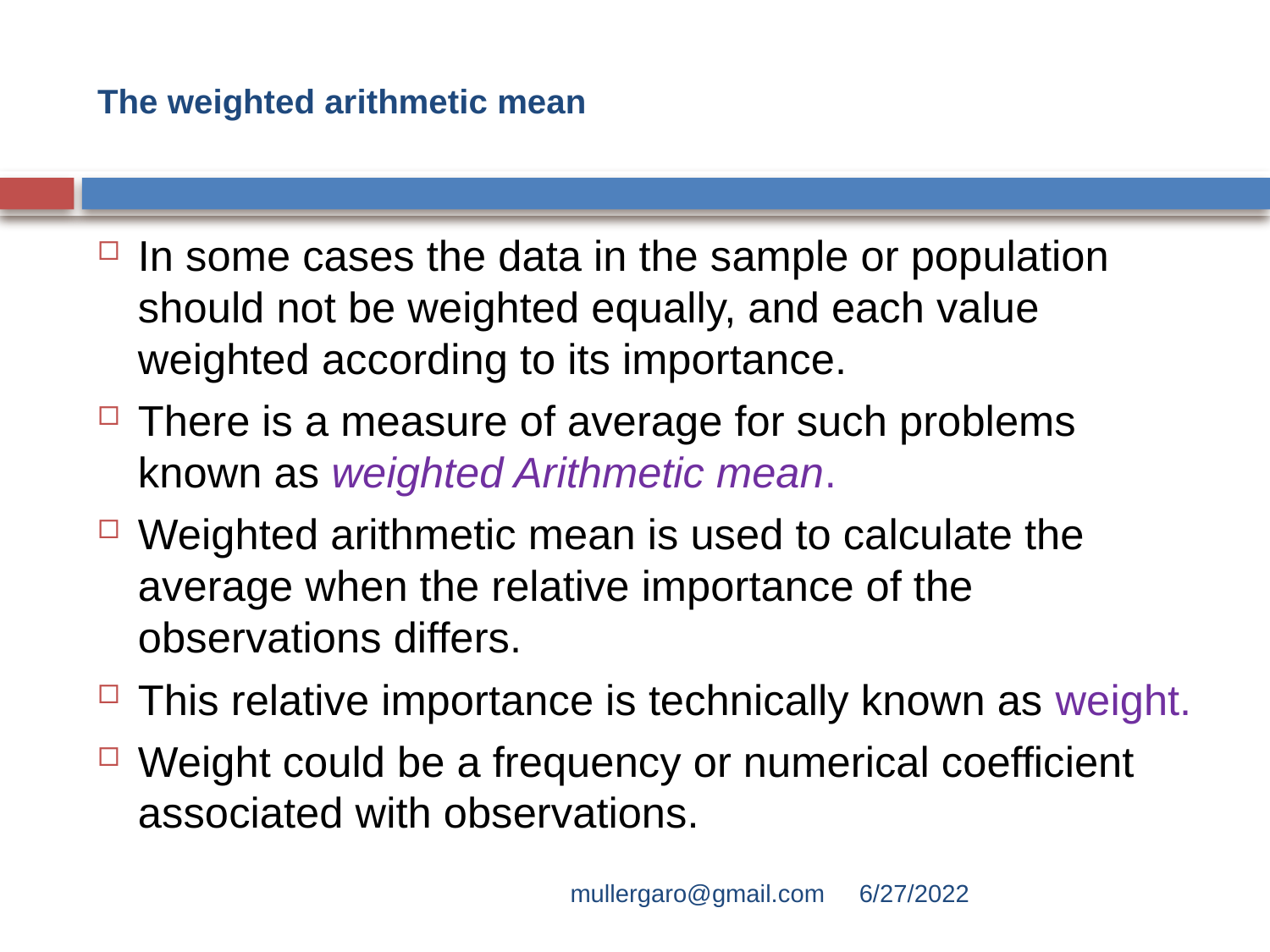

# The weighted arithmetic mean
In some cases the data in the sample or population should not be weighted equally, and each value weighted according to its importance.
There is a measure of average for such problems known as weighted Arithmetic mean.
Weighted arithmetic mean is used to calculate the average when the relative importance of the observations differs.
This relative importance is technically known as weight.
Weight could be a frequency or numerical coefficient associated with observations.

mullergaro@gmail.com
6/27/2022